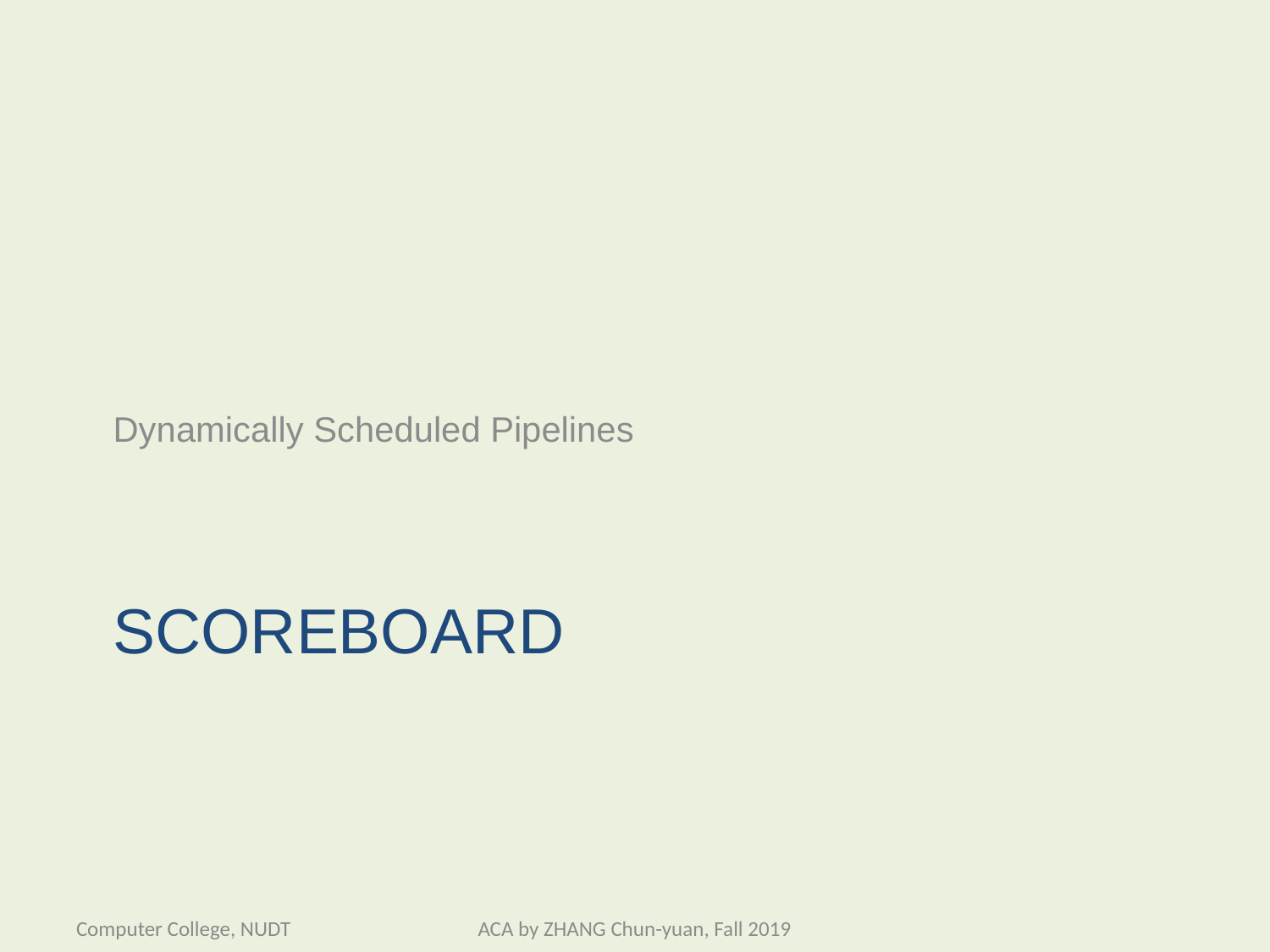

Dynamically Scheduled Pipelines
# Scoreboard
Computer College, NUDT
ACA by ZHANG Chun-yuan, Fall 2019
27